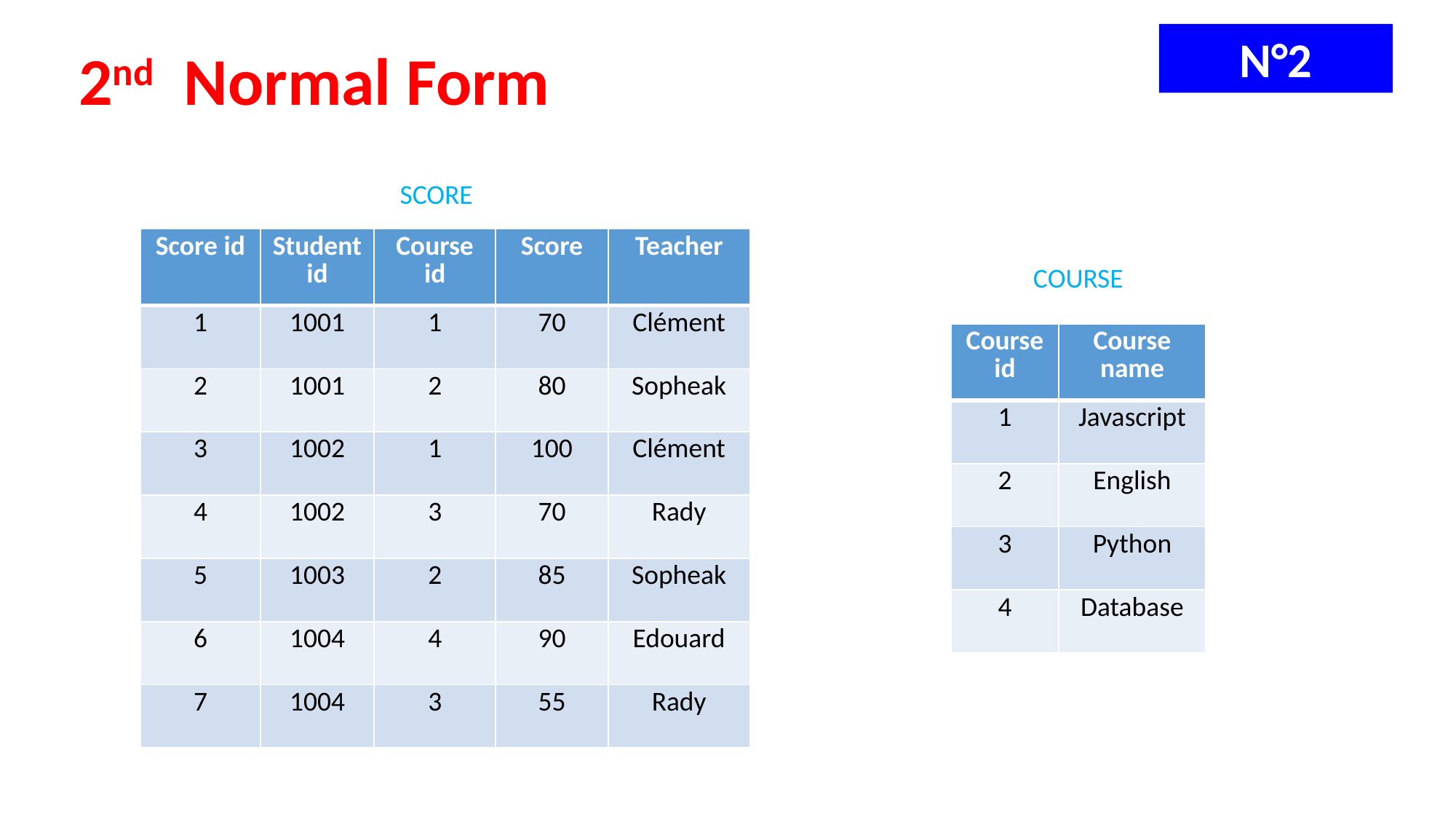

N°2
2nd  Normal Form
SCORE
| Score id | Student id | Course id | Score | Teacher |
| --- | --- | --- | --- | --- |
| 1 | 1001 | 1 | 70 | Clément |
| 2 | 1001 | 2 | 80 | Sopheak |
| 3 | 1002 | 1 | 100 | Clément |
| 4 | 1002 | 3 | 70 | Rady |
| 5 | 1003 | 2 | 85 | Sopheak |
| 6 | 1004 | 4 | 90 | Edouard |
| 7 | 1004 | 3 | 55 | Rady |
COURSE
| Course id | Course name |
| --- | --- |
| 1 | Javascript |
| 2 | English |
| 3 | Python |
| 4 | Database |